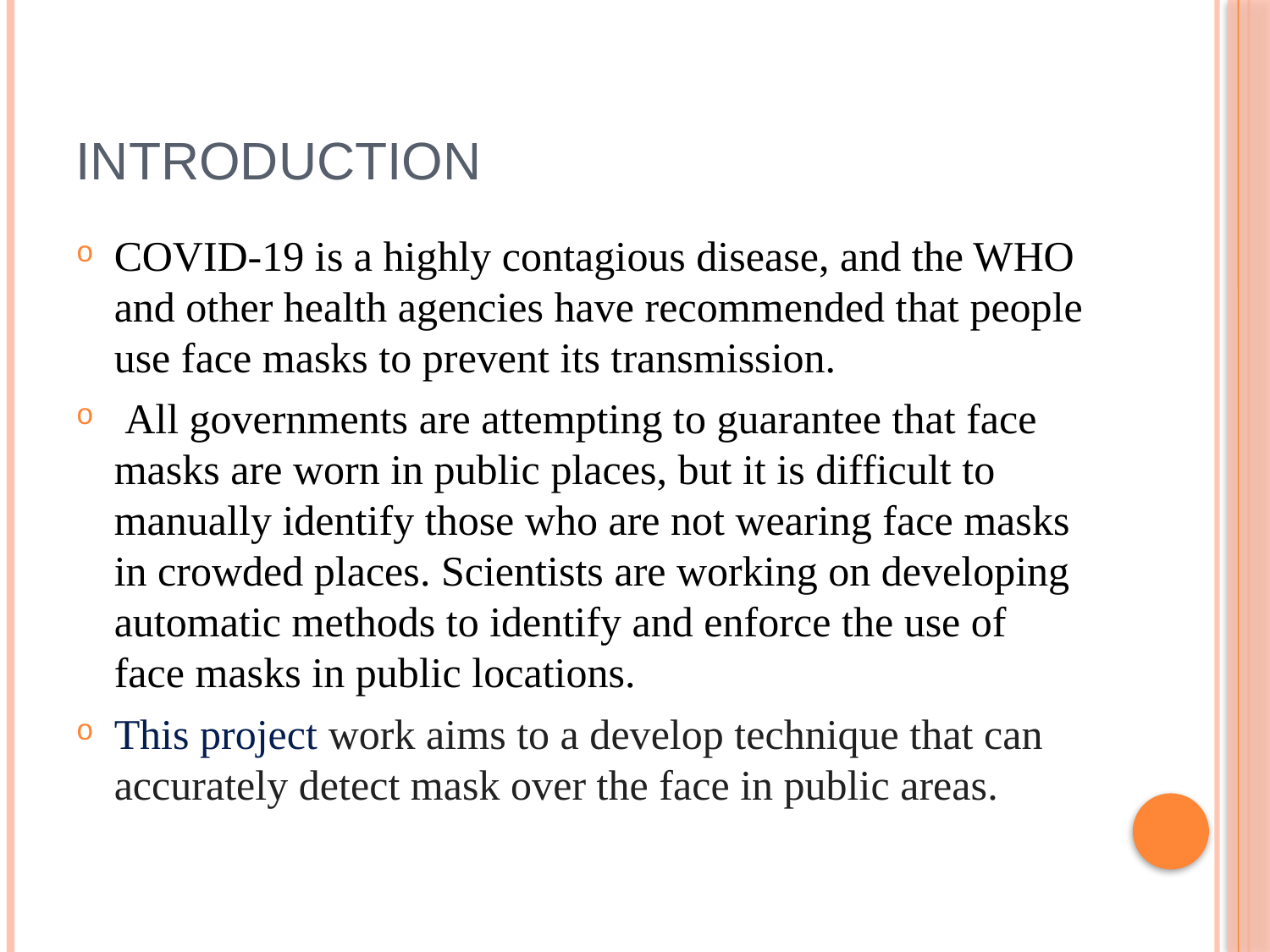

# Introduction
COVID-19 is a highly contagious disease, and the WHO and other health agencies have recommended that people use face masks to prevent its transmission.
 All governments are attempting to guarantee that face masks are worn in public places, but it is difficult to manually identify those who are not wearing face masks in crowded places. Scientists are working on developing automatic methods to identify and enforce the use of face masks in public locations.
This project work aims to a develop technique that can accurately detect mask over the face in public areas.